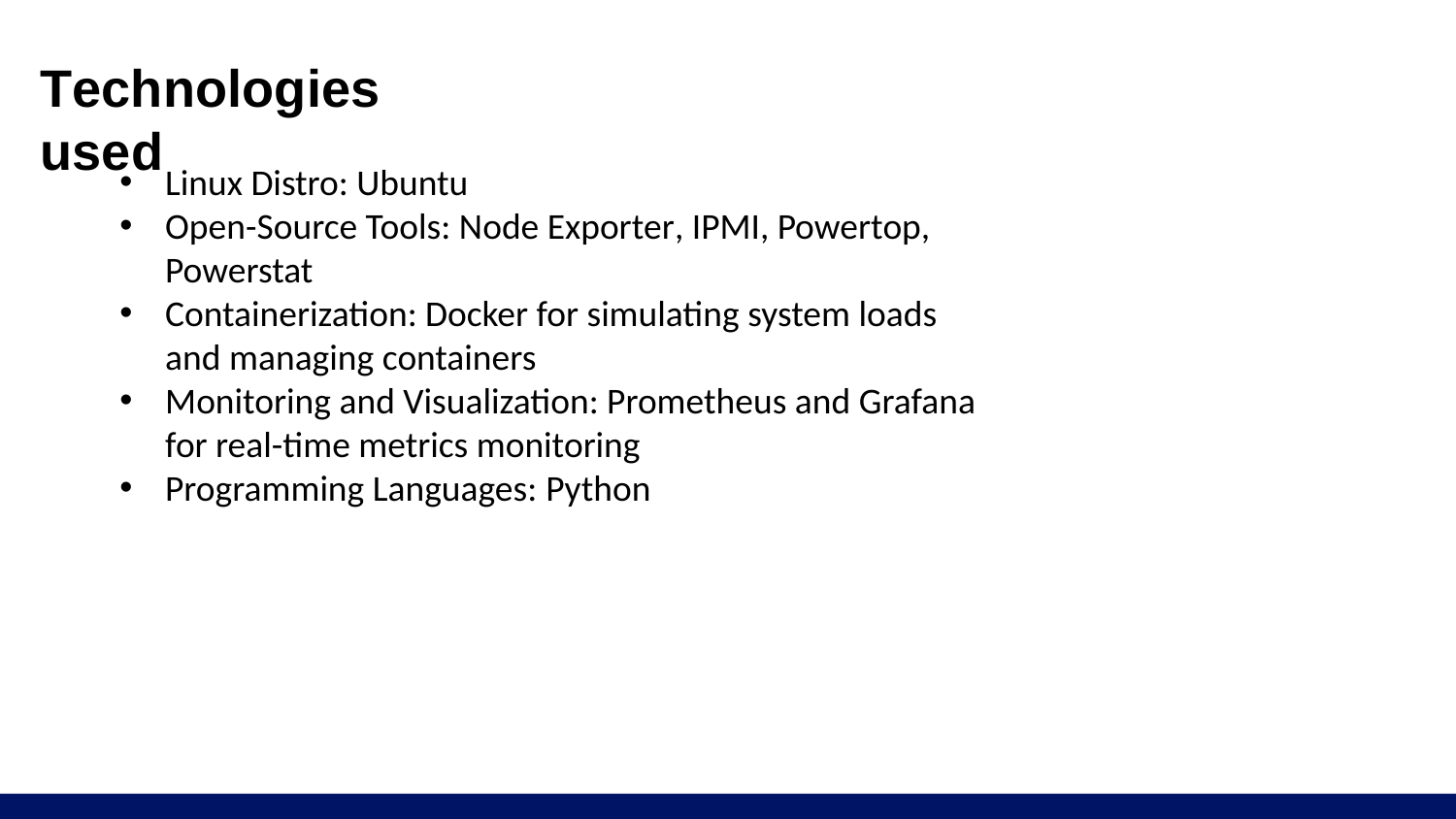

# Technologies used
Linux Distro: Ubuntu
Open-Source Tools: Node Exporter, IPMI, Powertop, Powerstat
Containerization: Docker for simulating system loads and managing containers
Monitoring and Visualization: Prometheus and Grafana for real-time metrics monitoring
Programming Languages: Python